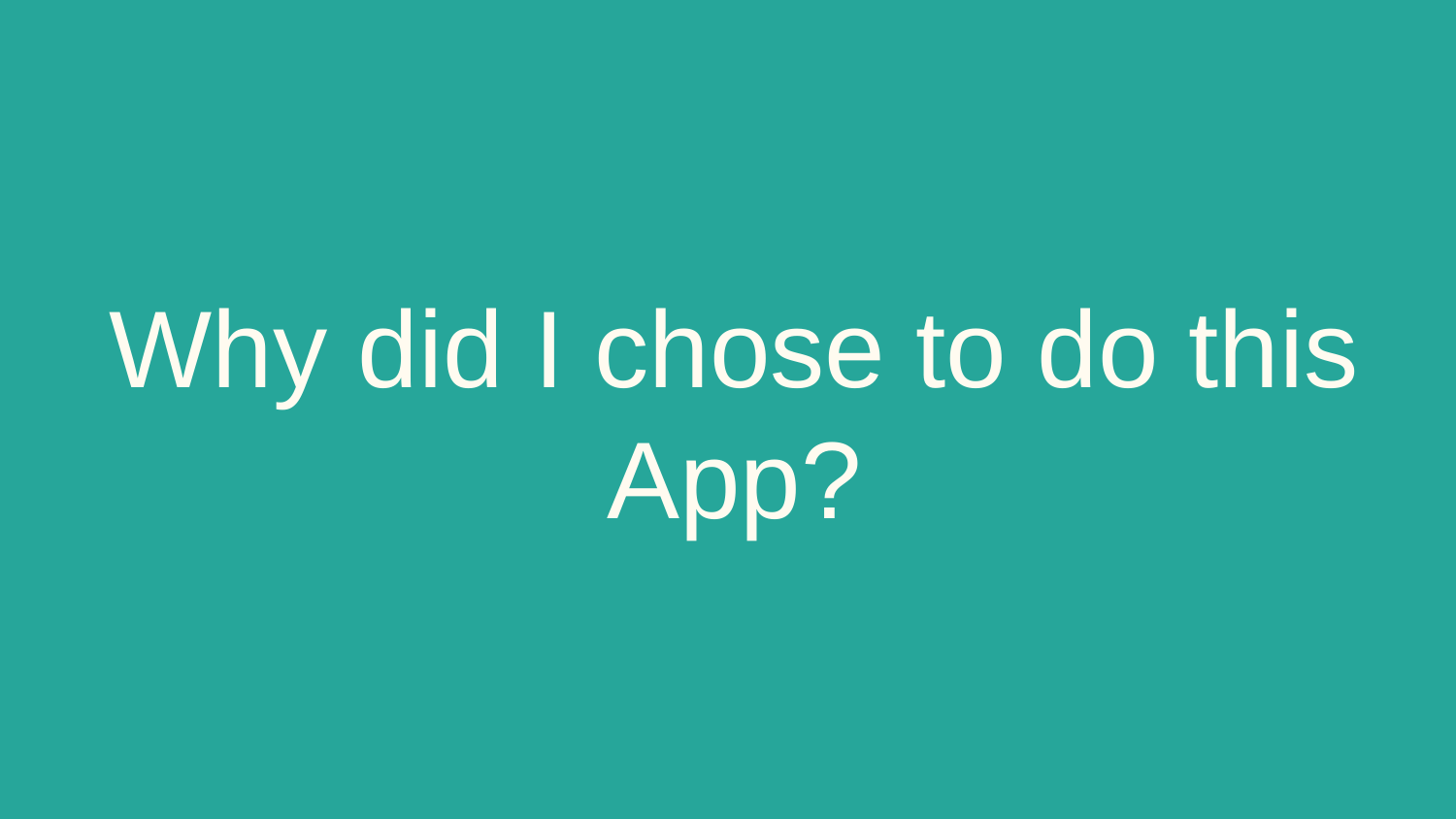

# Why did I chose to do this App?